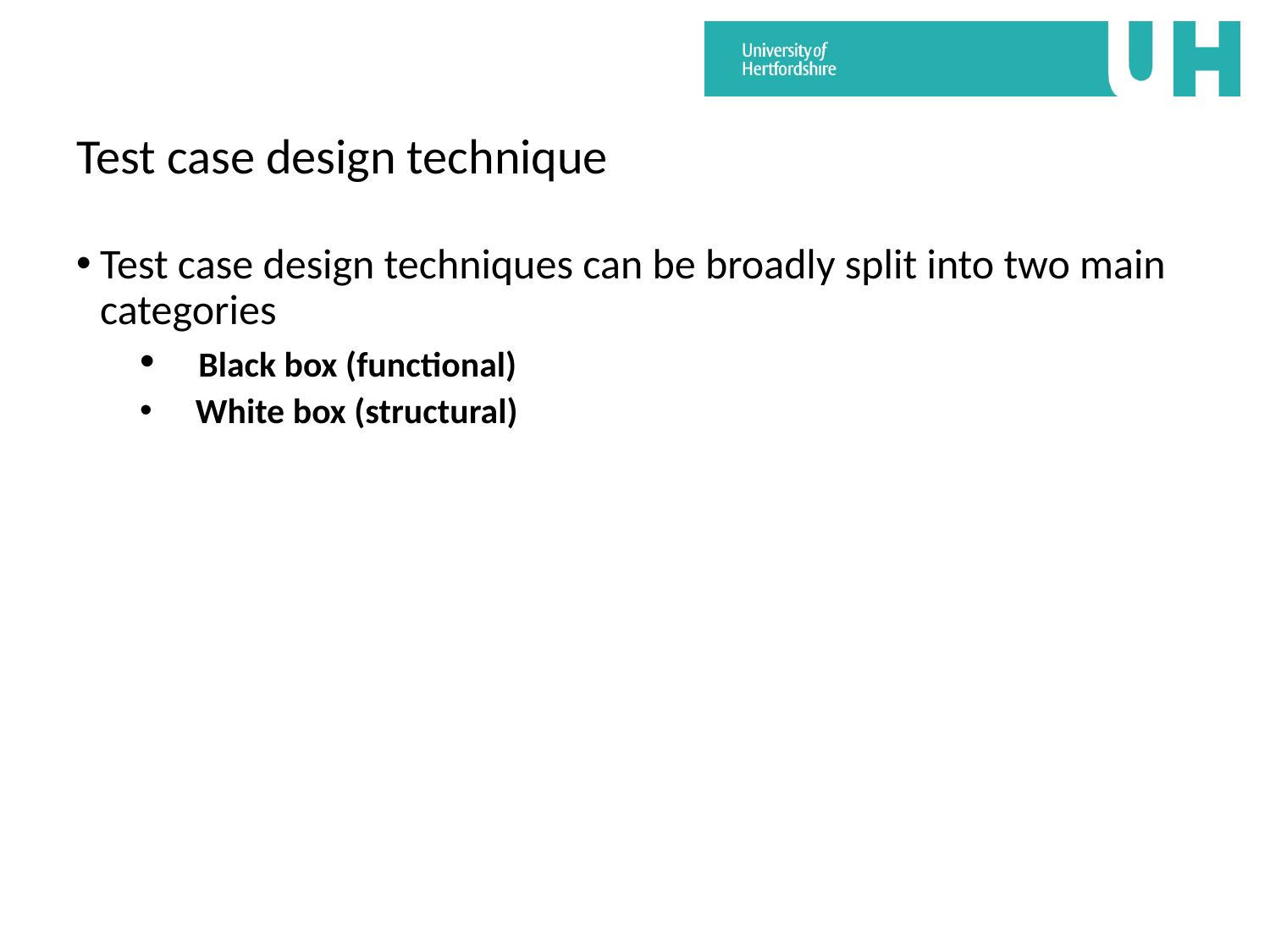

# Test case design technique
Test case design techniques can be broadly split into two main categories
  Black box (functional)
  White box (structural)